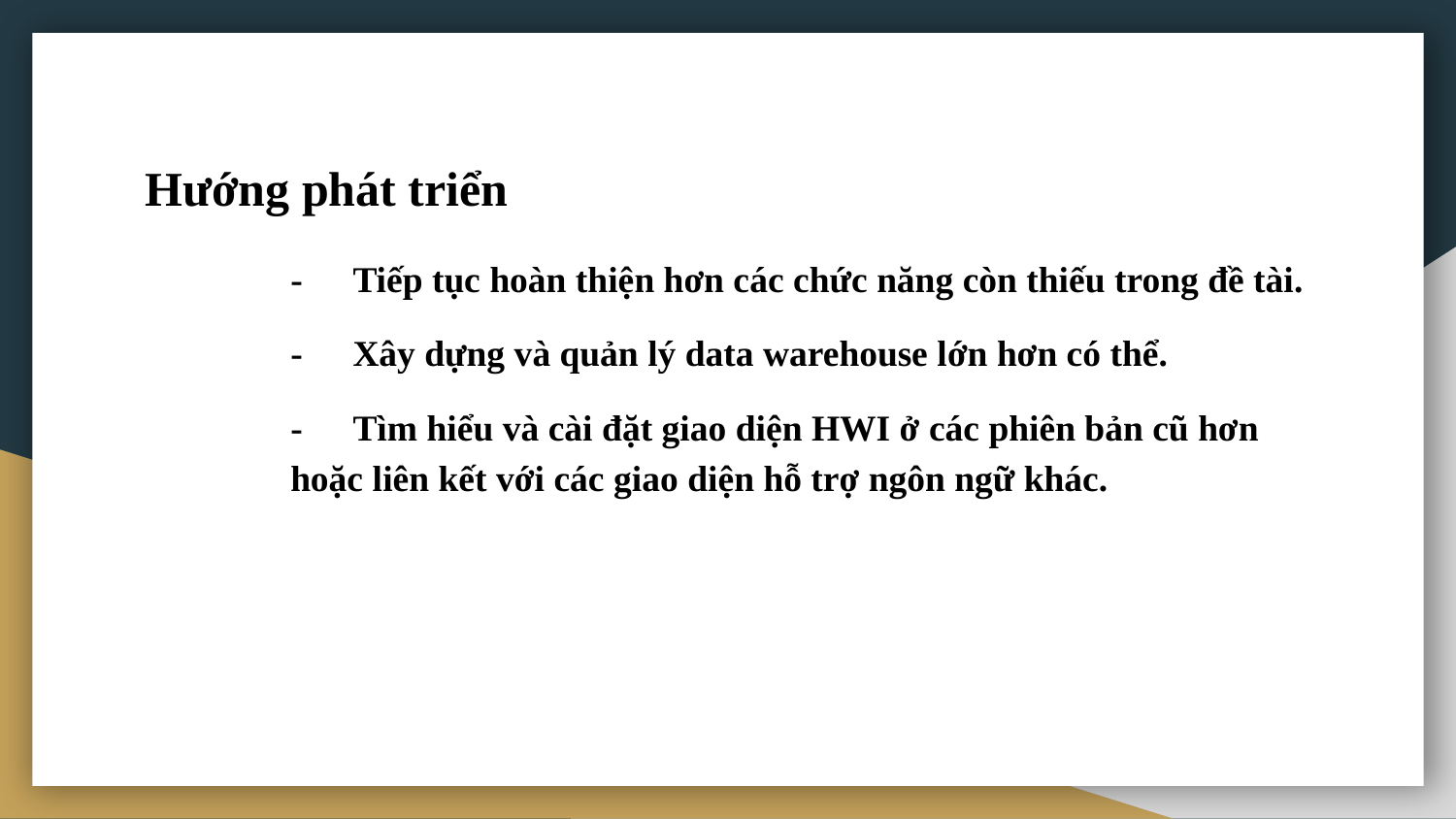

# Hướng phát triển
-         Tiếp tục hoàn thiện hơn các chức năng còn thiếu trong đề tài.
-         Xây dựng và quản lý data warehouse lớn hơn có thể.
-         Tìm hiểu và cài đặt giao diện HWI ở các phiên bản cũ hơn hoặc liên kết với các giao diện hỗ trợ ngôn ngữ khác.